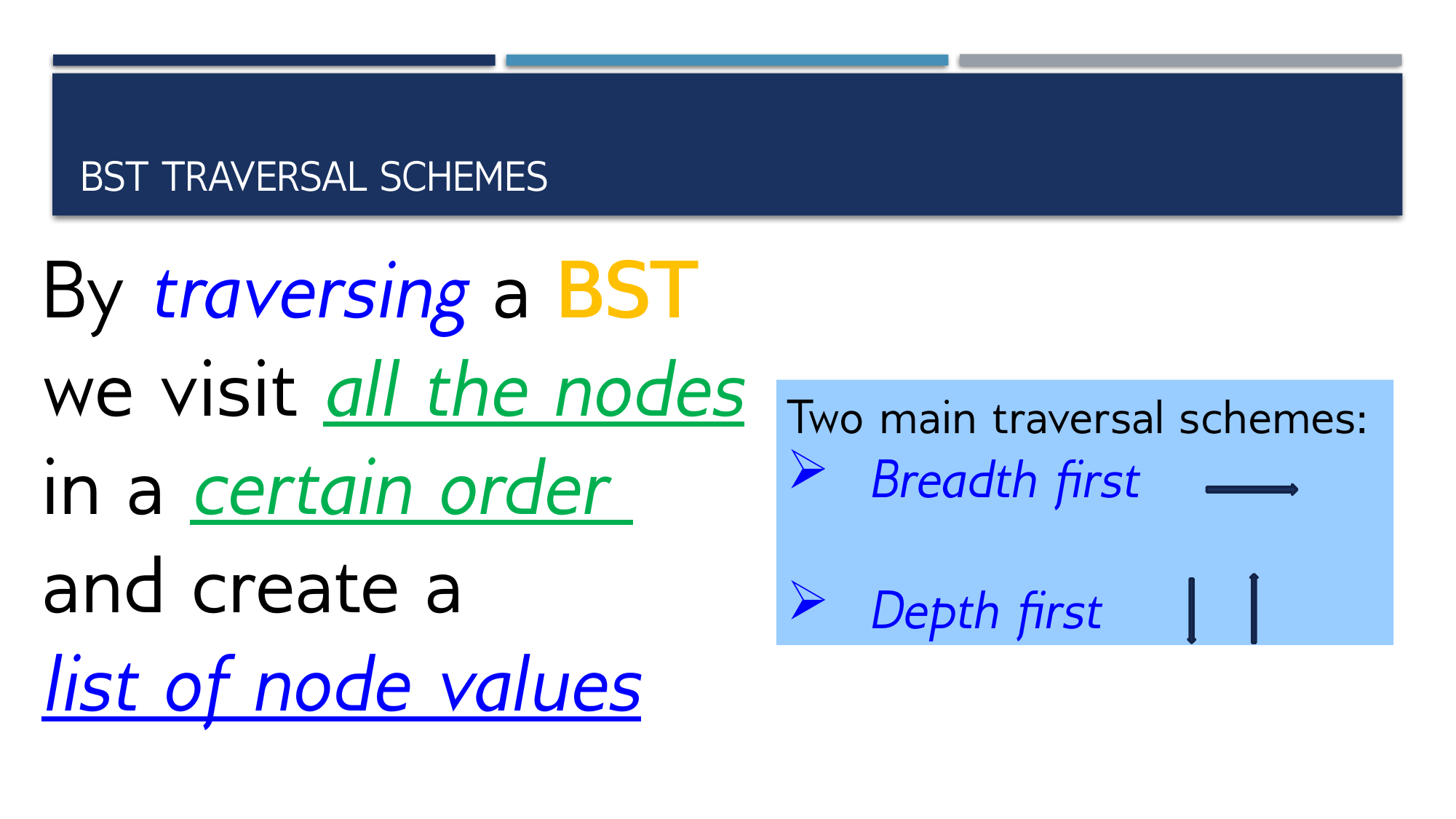

# BST traversal schemes
By traversing a BST
we visit all the nodes
in a certain order
and create a
list of node values
Two main traversal schemes:
Breadth first

Depth first